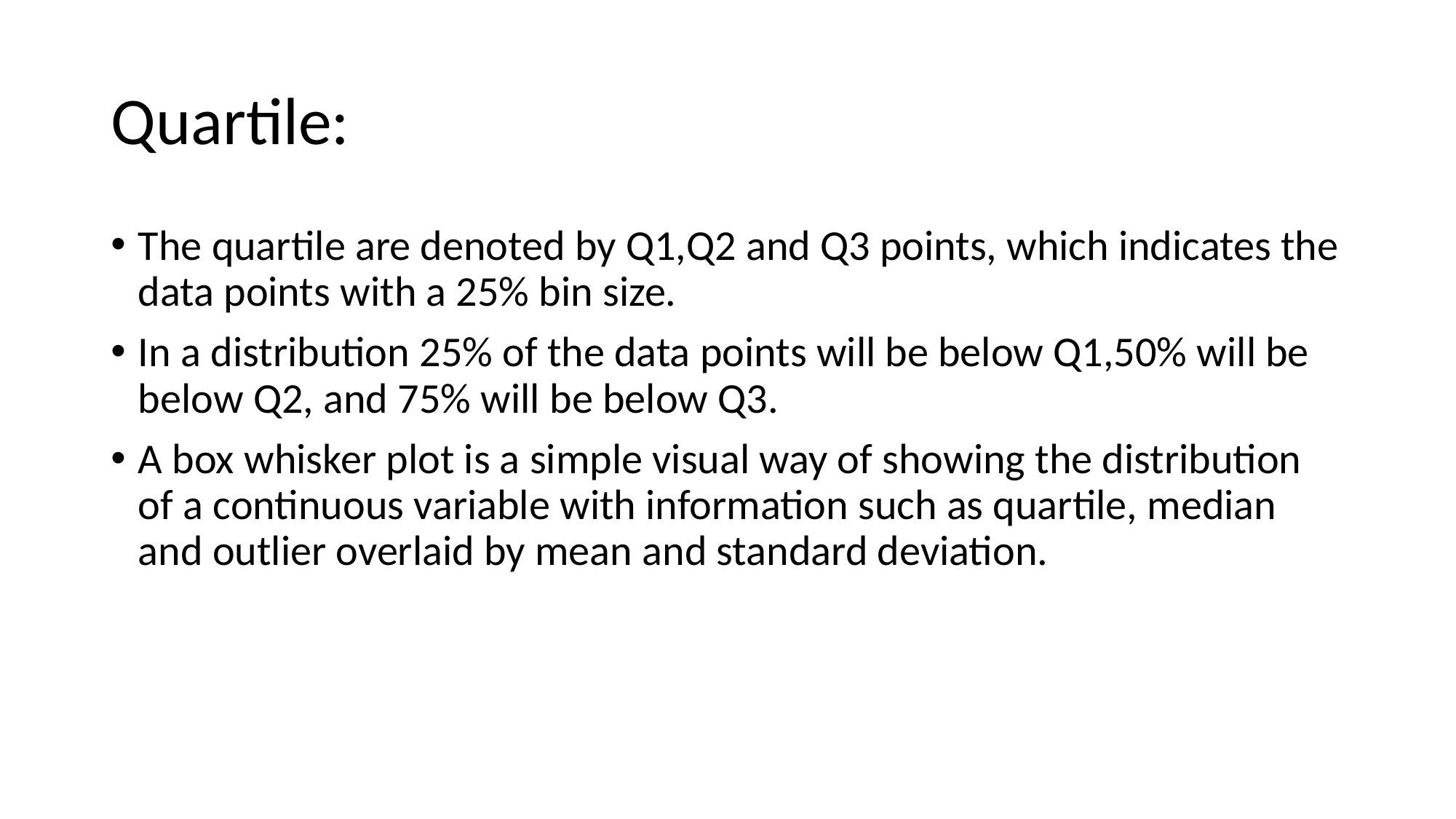

# Quartile:
The quartile are denoted by Q1,Q2 and Q3 points, which indicates the data points with a 25% bin size.
In a distribution 25% of the data points will be below Q1,50% will be below Q2, and 75% will be below Q3.
A box whisker plot is a simple visual way of showing the distribution of a continuous variable with information such as quartile, median and outlier overlaid by mean and standard deviation.